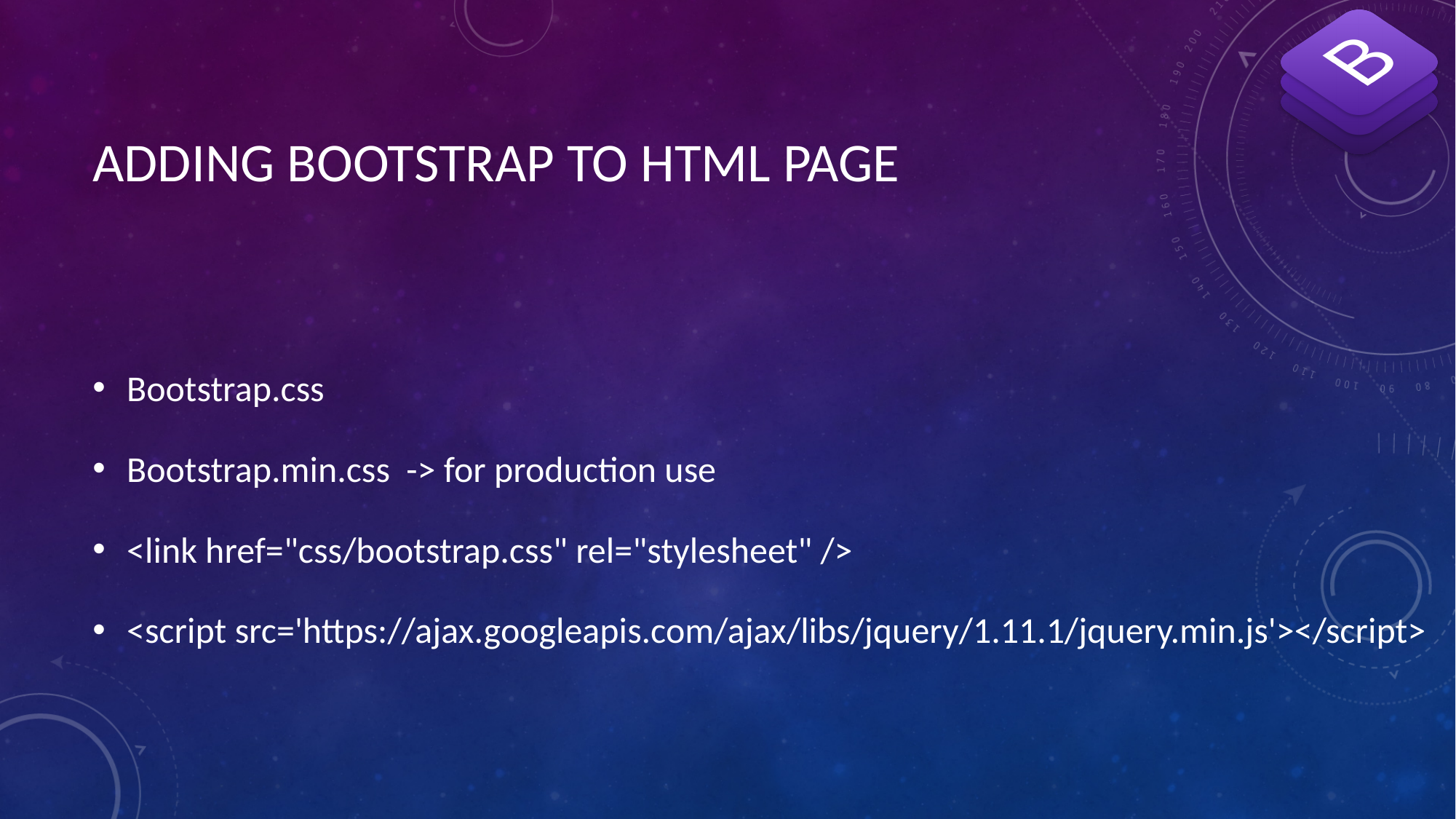

Adding bootstrap to HTML page
Bootstrap.css
Bootstrap.min.css  -> for production use
<link href="css/bootstrap.css" rel="stylesheet" />
<script src='https://ajax.googleapis.com/ajax/libs/jquery/1.11.1/jquery.min.js'></script>